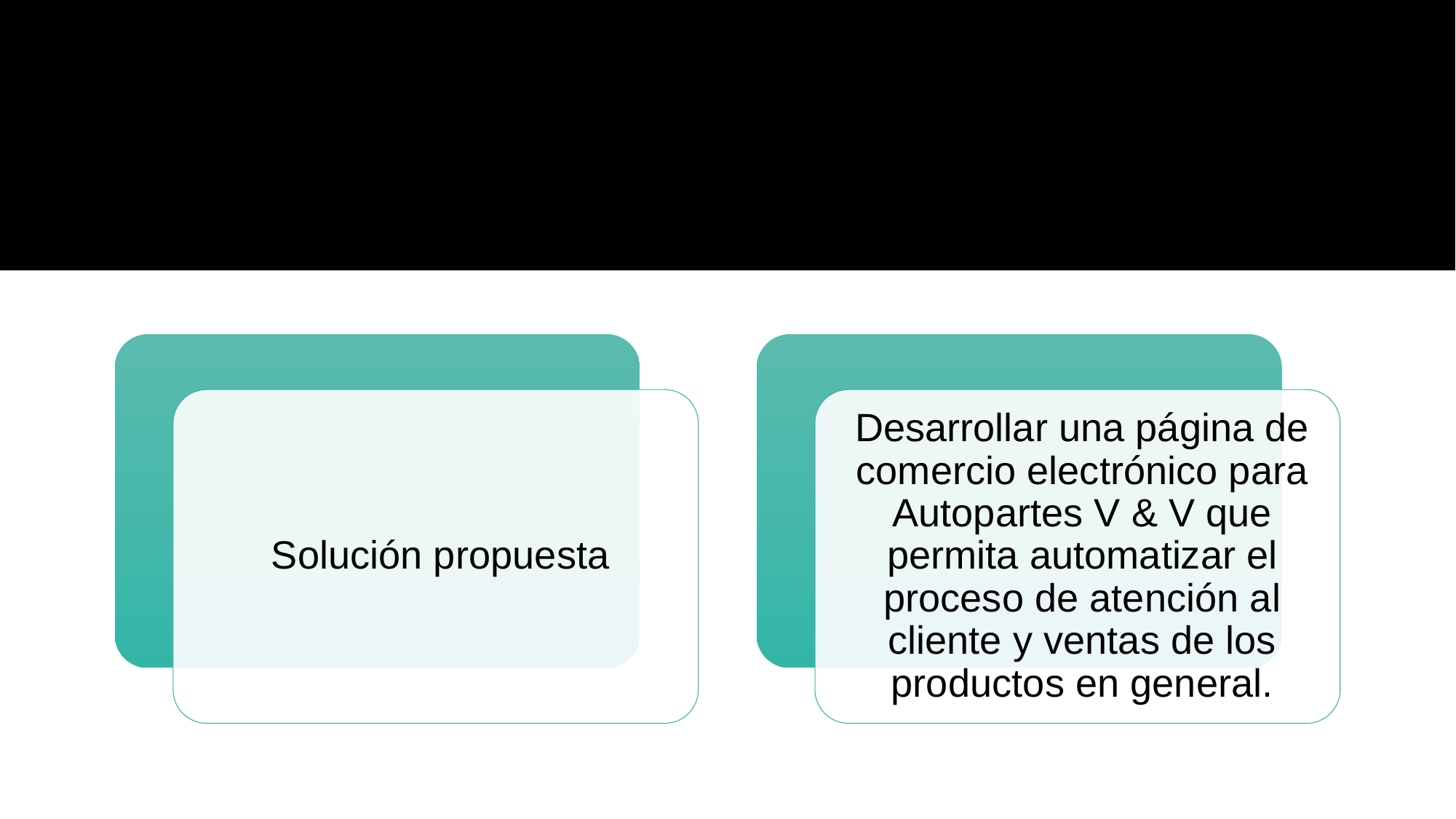

Solución propuesta
Desarrollar una página de comercio electrónico para Autopartes V & V que permita automatizar el proceso de atención al cliente y ventas de los productos en general.